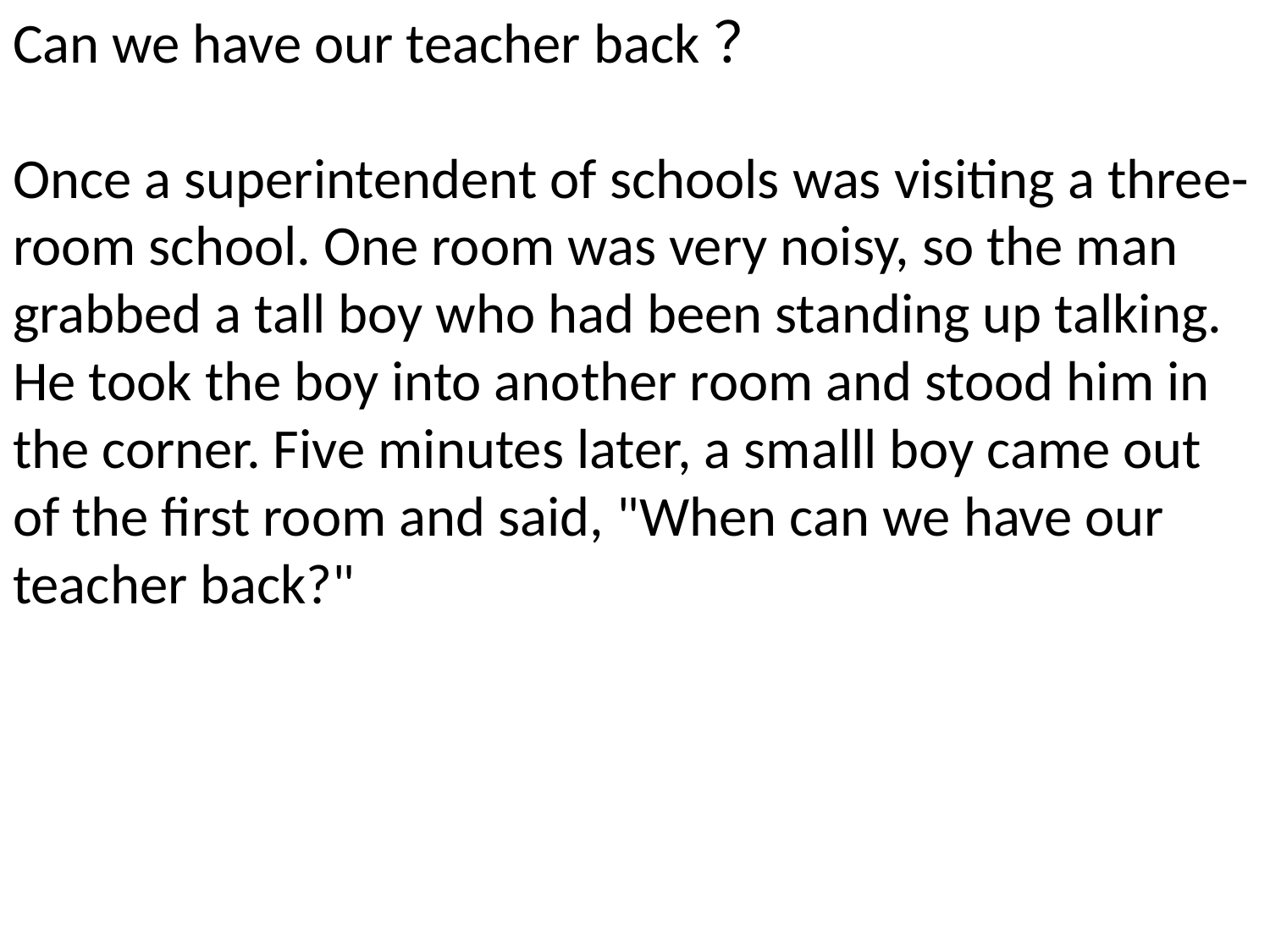

Can we have our teacher back？
Once a superintendent of schools was visiting a three-room school. One room was very noisy, so the man grabbed a tall boy who had been standing up talking. He took the boy into another room and stood him in the corner. Five minutes later, a smalll boy came out of the first room and said, "When can we have our teacher back?"